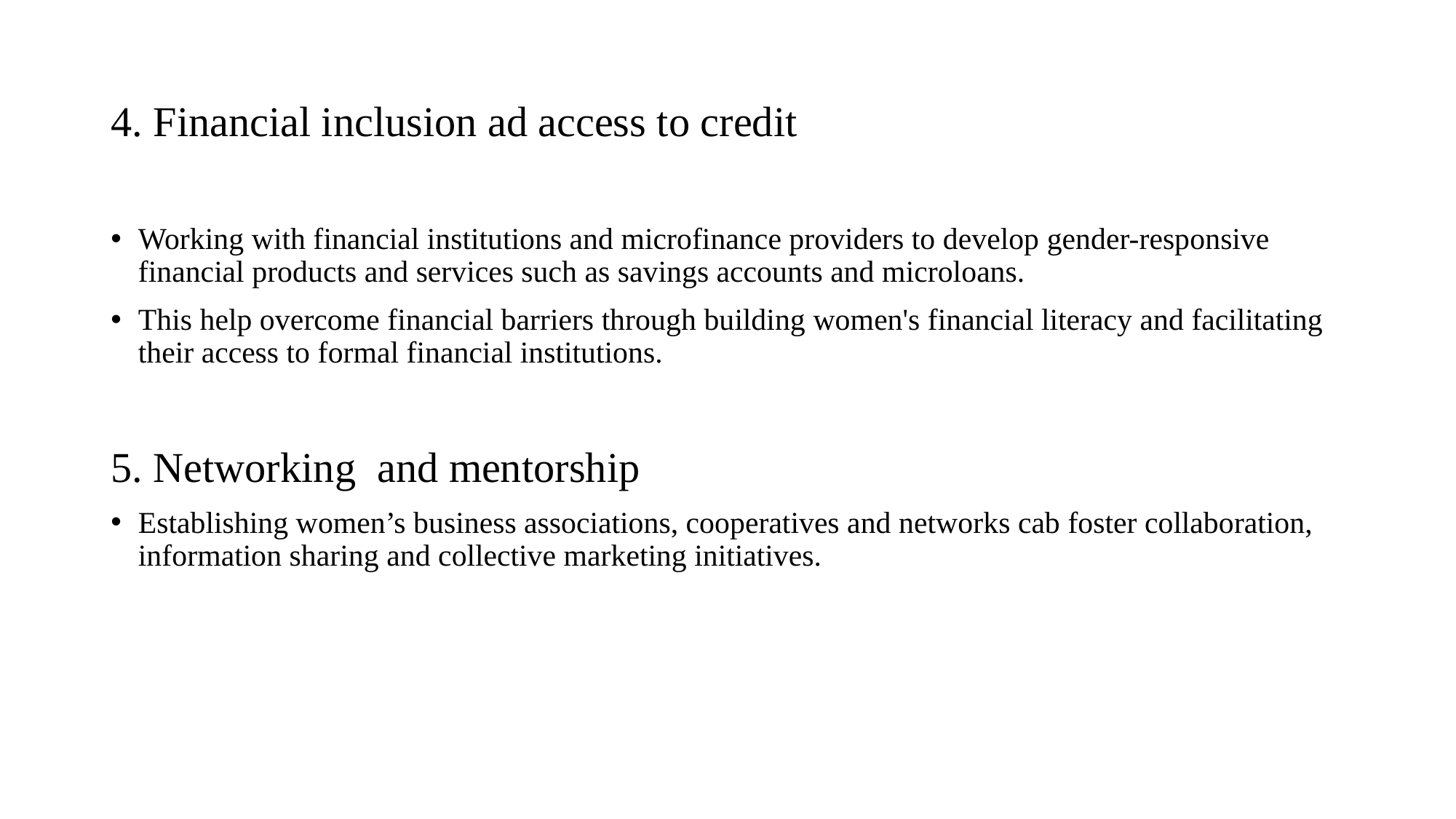

# 4. Financial inclusion ad access to credit
Working with financial institutions and microfinance providers to develop gender-responsive financial products and services such as savings accounts and microloans.
This help overcome financial barriers through building women's financial literacy and facilitating their access to formal financial institutions.

5. Networking  and mentorship
Establishing women’s business associations, cooperatives and networks cab foster collaboration, information sharing and collective marketing initiatives.